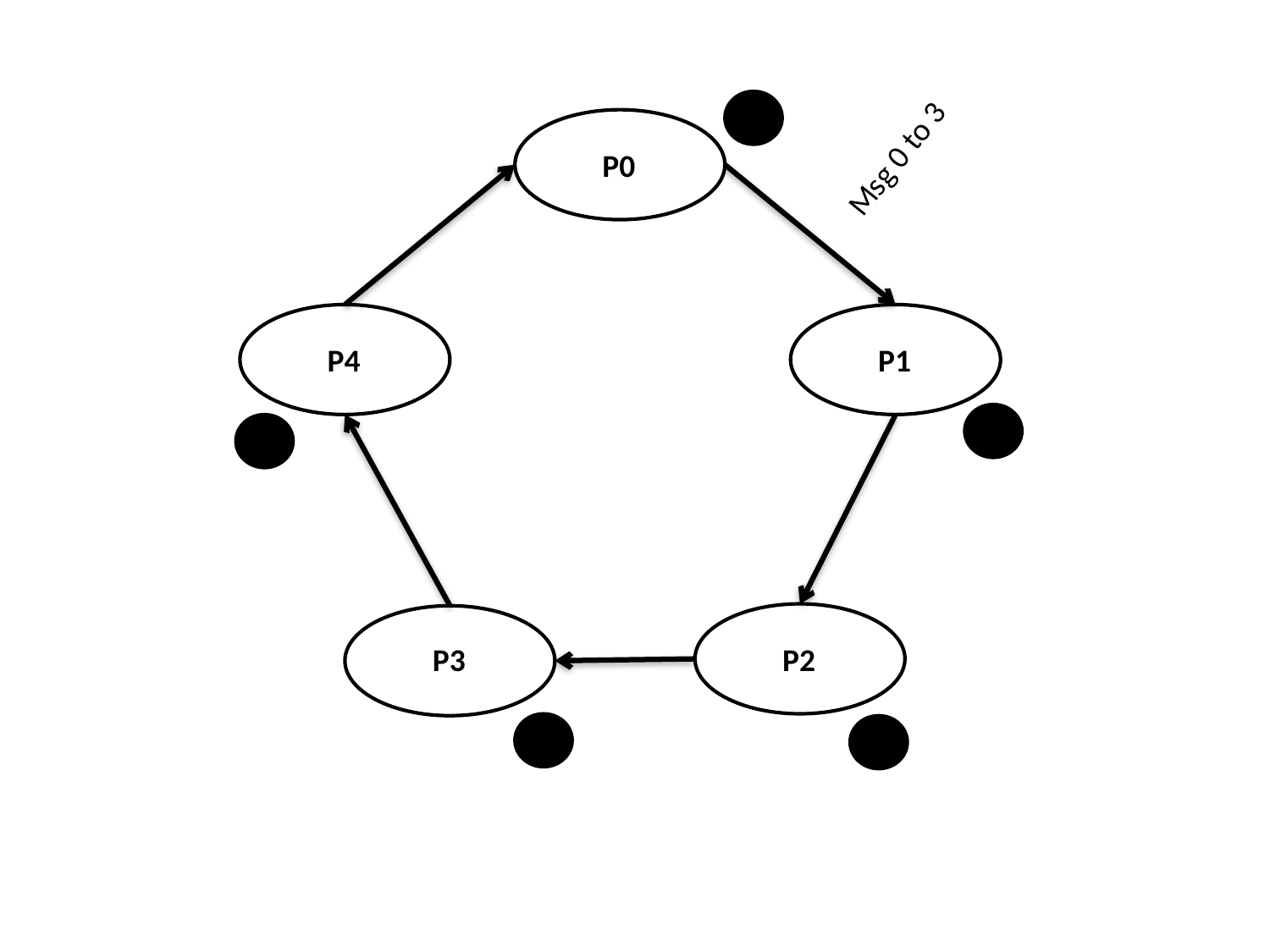

Msg 0 to 3
P0

P4
P1

P3
P2